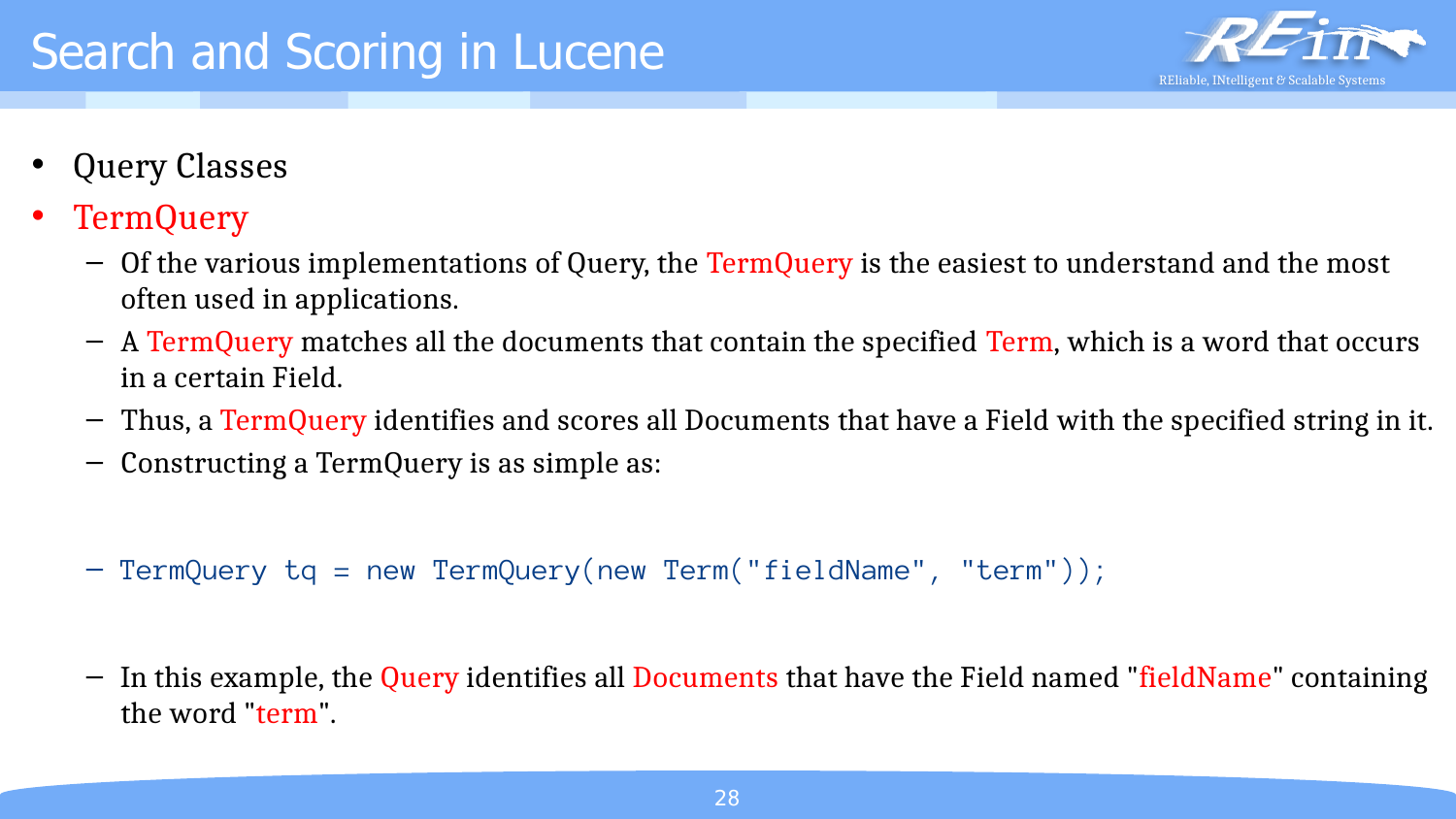

# Search and Scoring in Lucene
Query Classes
TermQuery
Of the various implementations of Query, the TermQuery is the easiest to understand and the most often used in applications.
A TermQuery matches all the documents that contain the specified Term, which is a word that occurs in a certain Field.
Thus, a TermQuery identifies and scores all Documents that have a Field with the specified string in it.
Constructing a TermQuery is as simple as:

TermQuery tq = new TermQuery(new Term("fieldName", "term"));

In this example, the Query identifies all Documents that have the Field named "fieldName" containing the word "term".
28